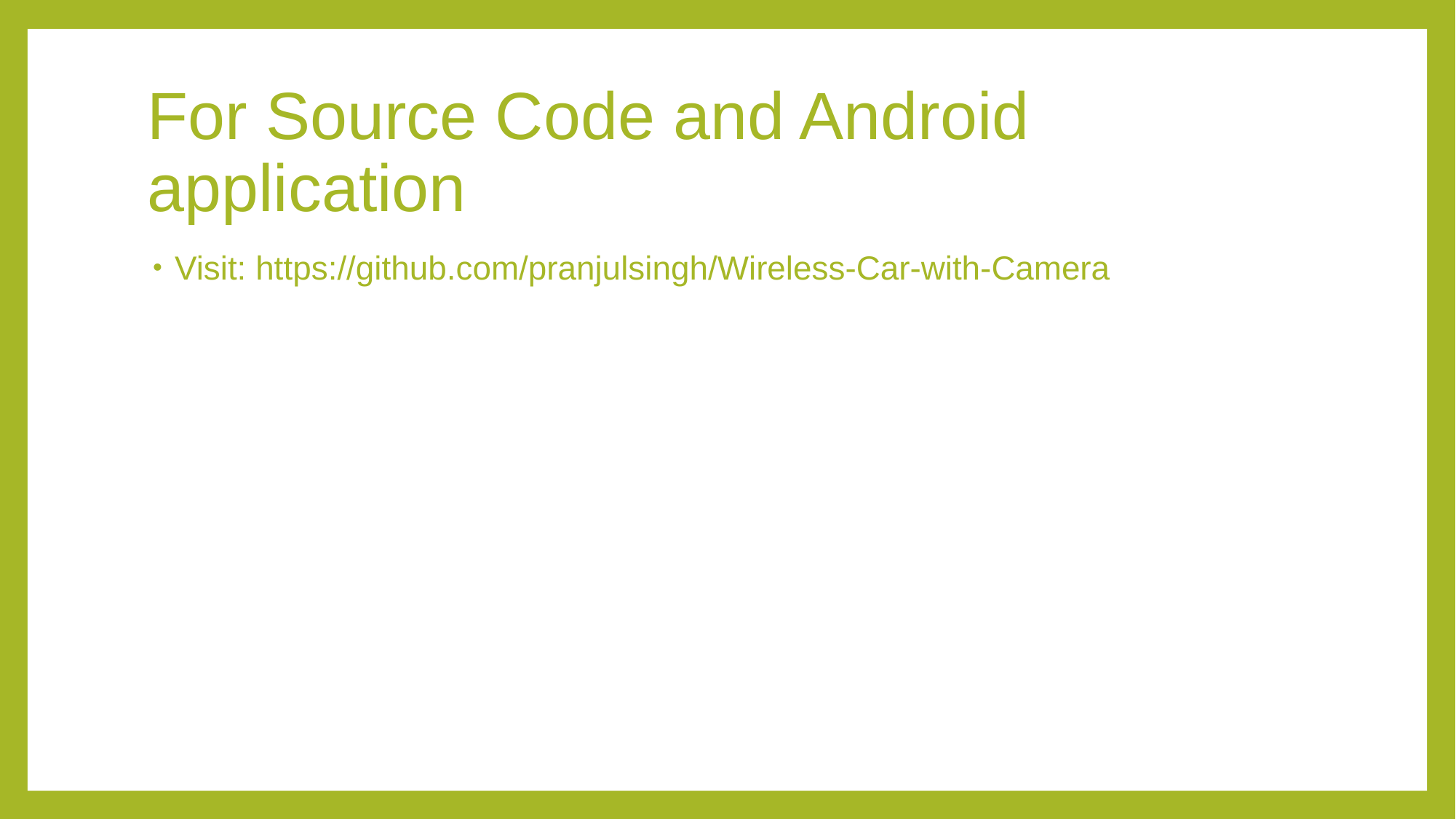

# For Source Code and Android application
Visit: https://github.com/pranjulsingh/Wireless-Car-with-Camera